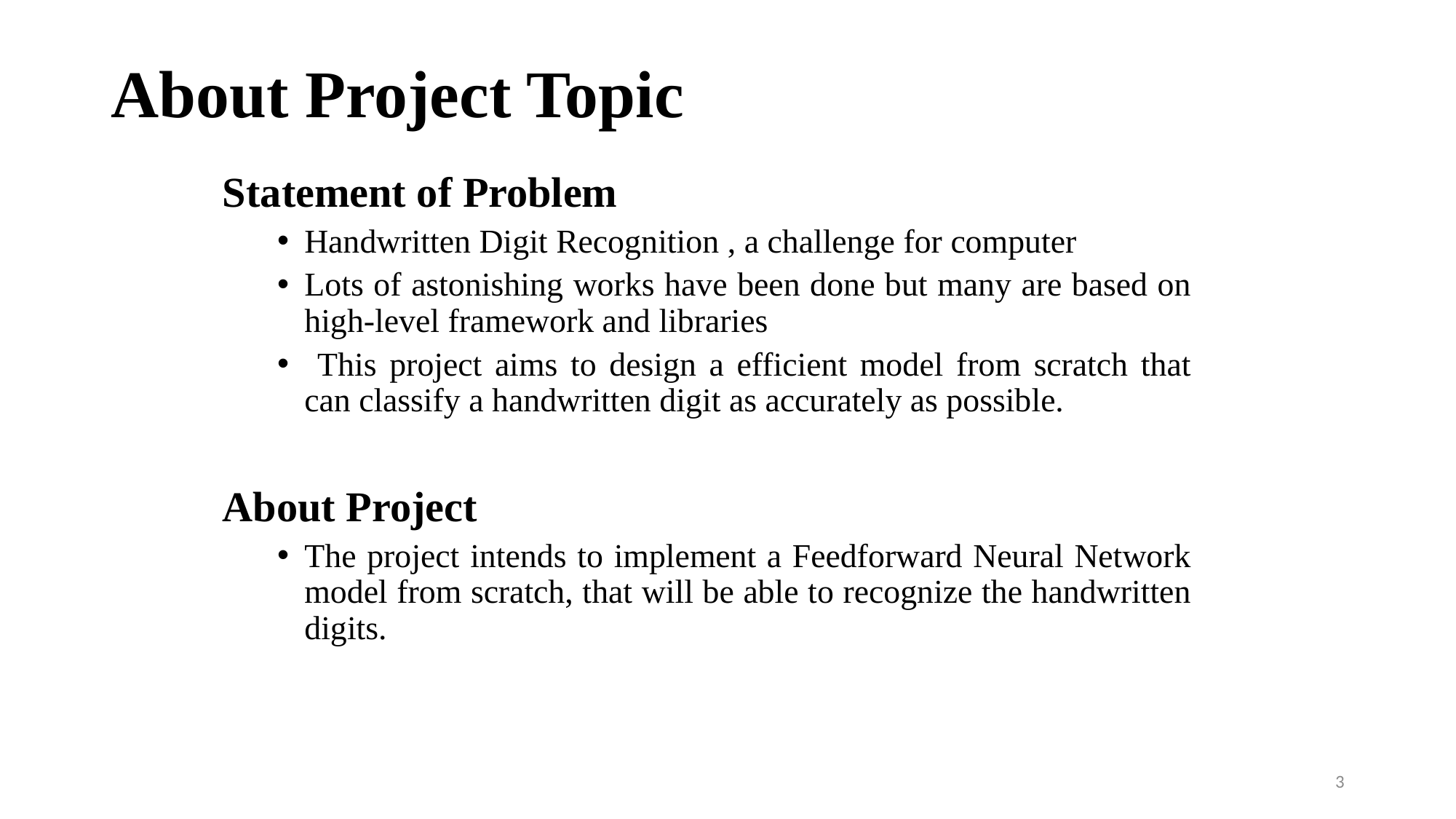

About Project Topic
Statement of Problem
Handwritten Digit Recognition , a challenge for computer
Lots of astonishing works have been done but many are based on high-level framework and libraries
 This project aims to design a efficient model from scratch that can classify a handwritten digit as accurately as possible.

About Project
The project intends to implement a Feedforward Neural Network model from scratch, that will be able to recognize the handwritten digits.

3